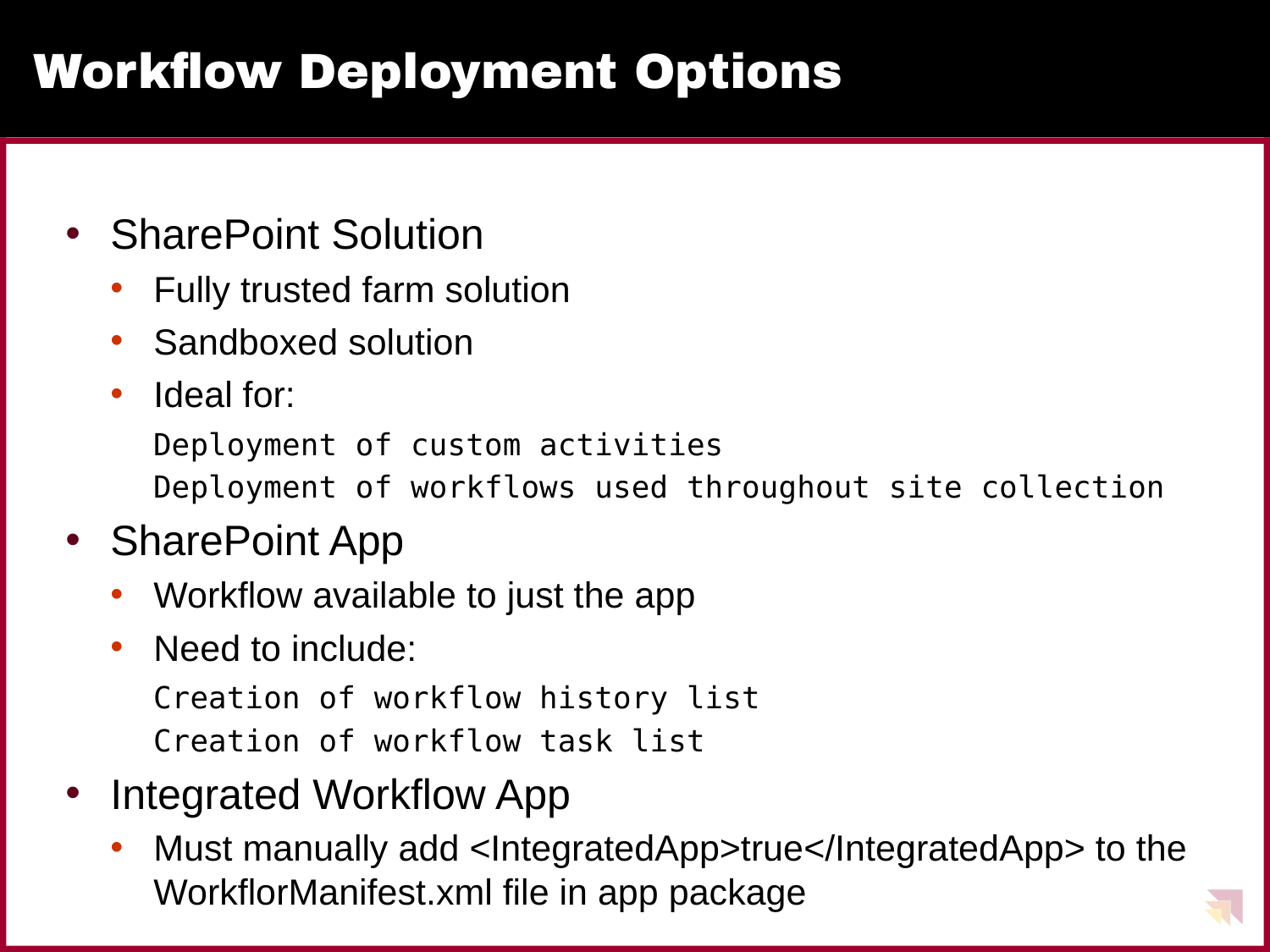

# Workflow Deployment Options
SharePoint Solution
Fully trusted farm solution
Sandboxed solution
Ideal for:
Deployment of custom activities
Deployment of workflows used throughout site collection
SharePoint App
Workflow available to just the app
Need to include:
Creation of workflow history list
Creation of workflow task list
Integrated Workflow App
Must manually add <IntegratedApp>true</IntegratedApp> to the WorkflorManifest.xml file in app package